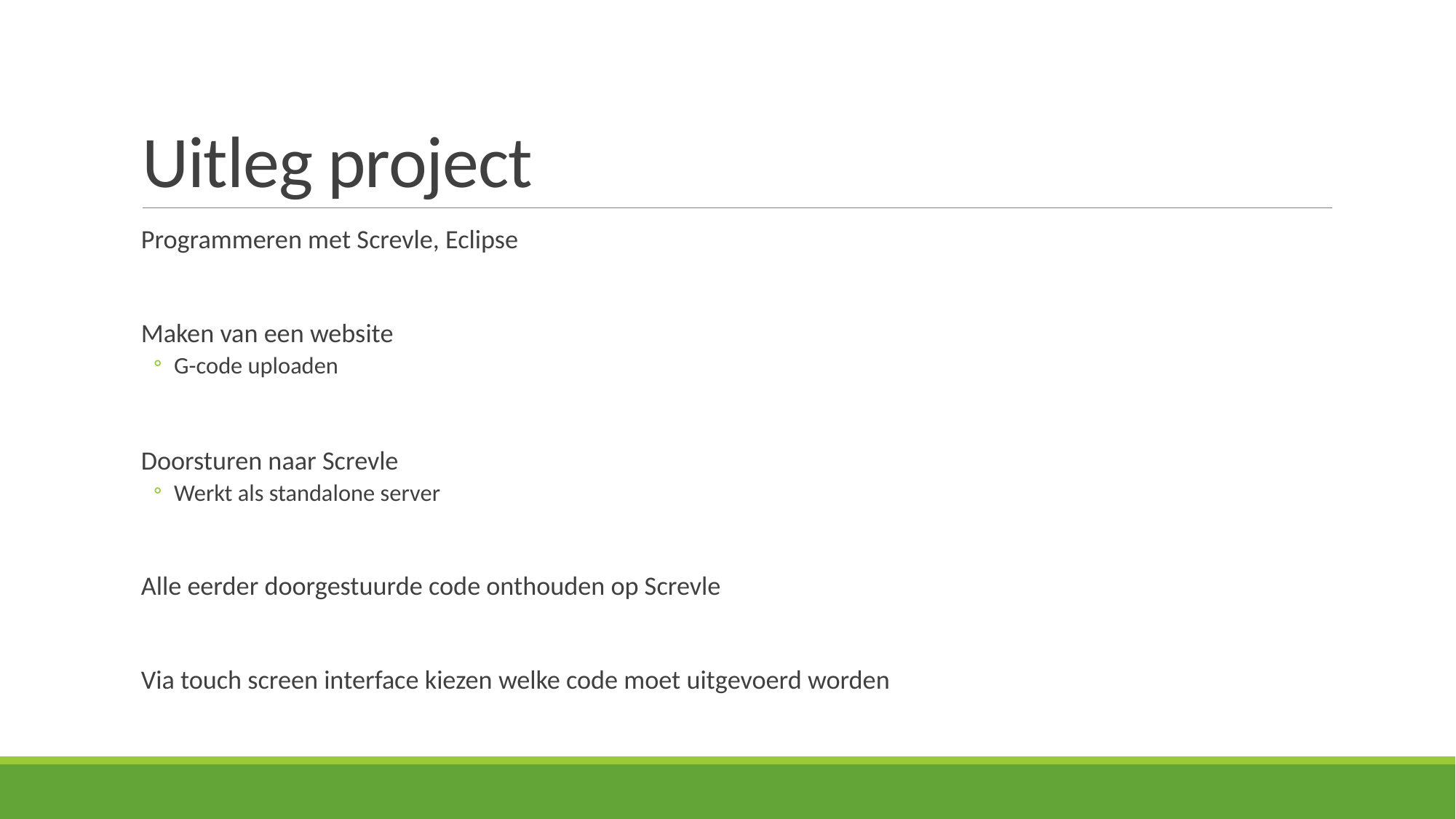

# Uitleg project
Programmeren met Screvle, Eclipse

Maken van een website
G-code uploaden

Doorsturen naar Screvle
Werkt als standalone server

Alle eerder doorgestuurde code onthouden op Screvle

Via touch screen interface kiezen welke code moet uitgevoerd worden